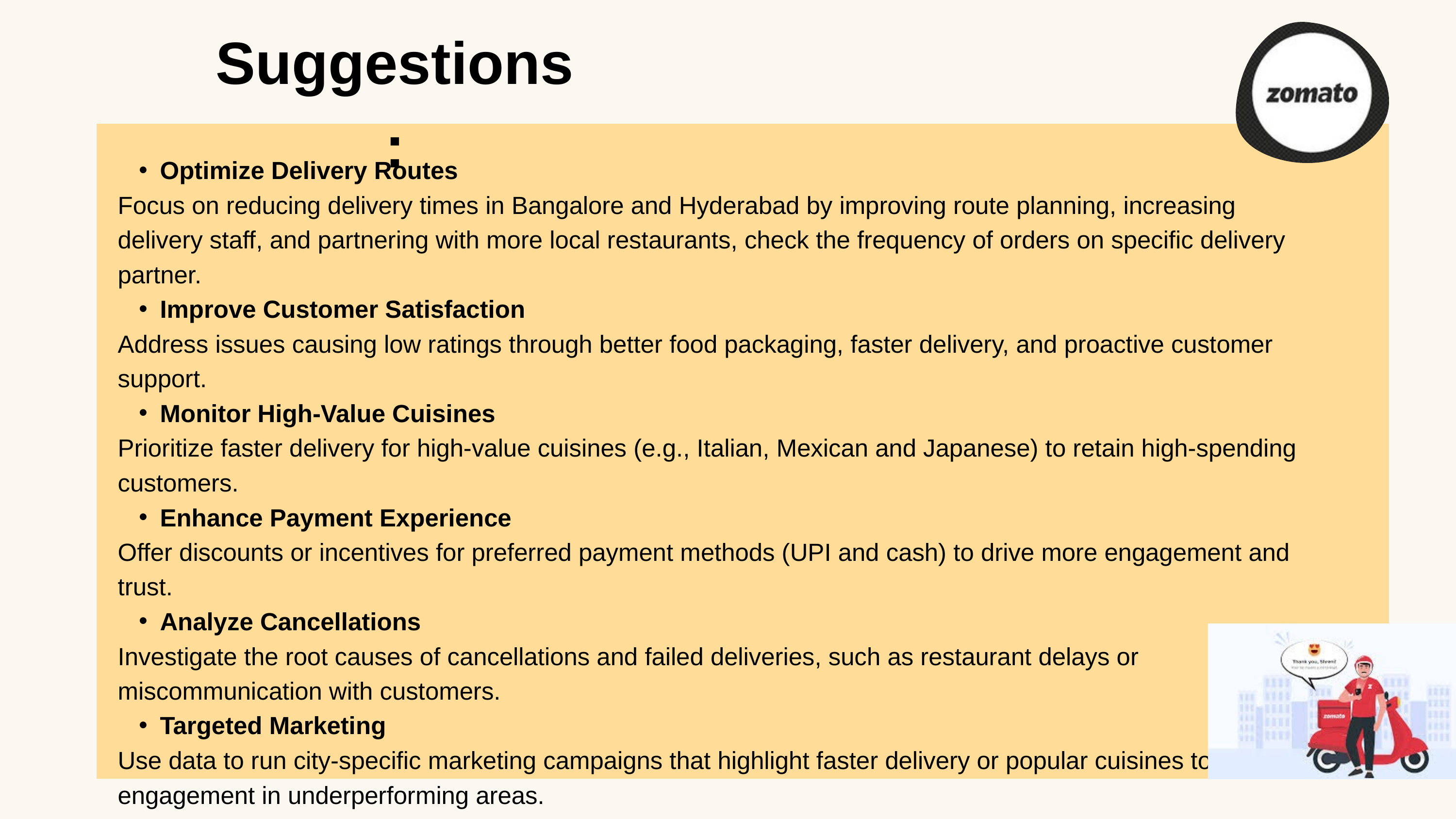

Suggestions:

Optimize Delivery Routes
Focus on reducing delivery times in Bangalore and Hyderabad by improving route planning, increasing delivery staff, and partnering with more local restaurants, check the frequency of orders on specific delivery partner.
Improve Customer Satisfaction
Address issues causing low ratings through better food packaging, faster delivery, and proactive customer support.
Monitor High-Value Cuisines
Prioritize faster delivery for high-value cuisines (e.g., Italian, Mexican and Japanese) to retain high-spending customers.
Enhance Payment Experience
Offer discounts or incentives for preferred payment methods (UPI and cash) to drive more engagement and trust.
Analyze Cancellations
Investigate the root causes of cancellations and failed deliveries, such as restaurant delays or miscommunication with customers.
Targeted Marketing
Use data to run city-specific marketing campaigns that highlight faster delivery or popular cuisines to boost engagement in underperforming areas.
Customer Feedback Loop
Implement a robust feedback system to identify recurring issues from customer reviews and ratings.